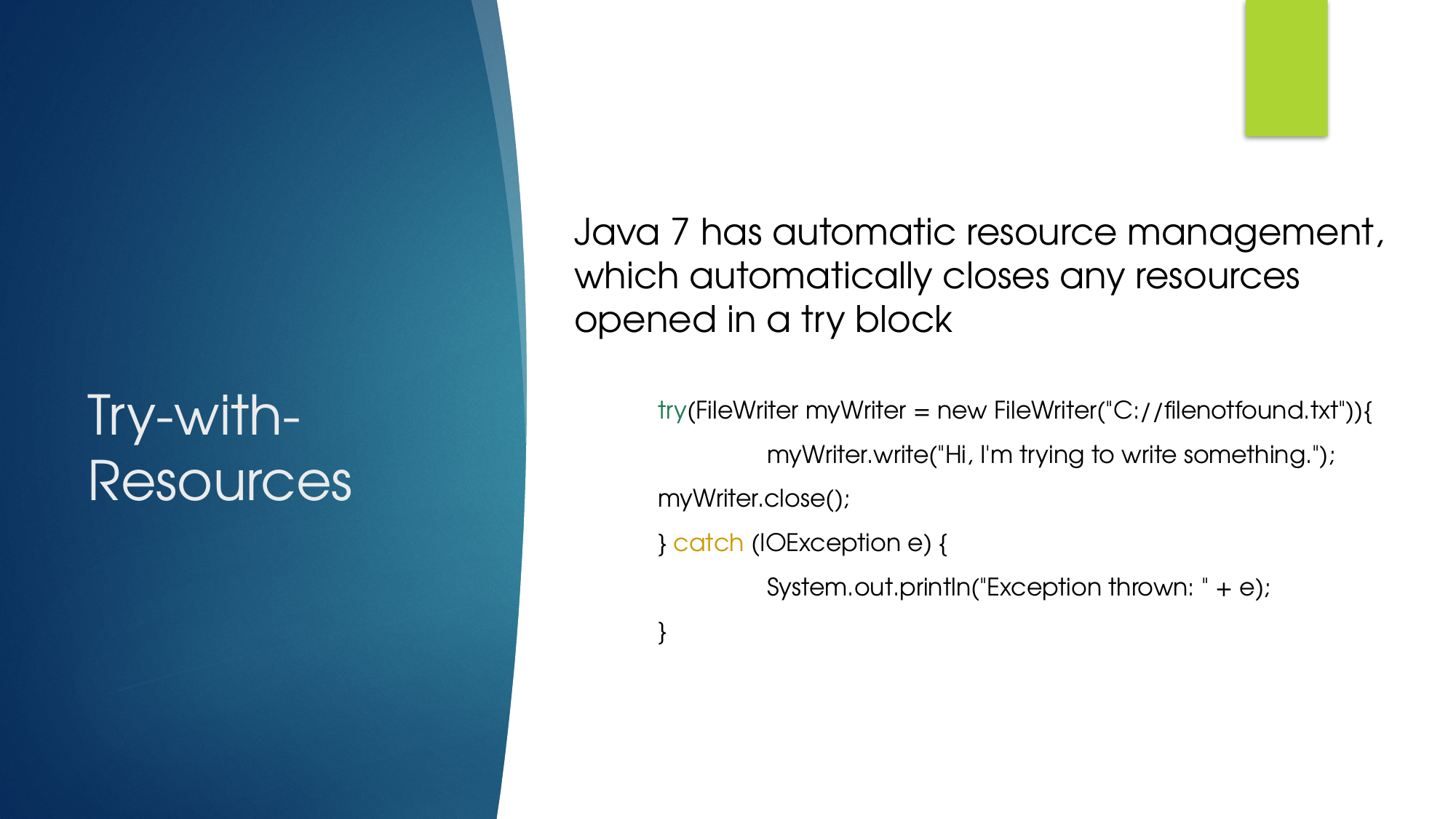

# Try-with-Resources
Java 7 has automatic resource management, which automatically closes any resources opened in a try block
	try(FileWriter myWriter = new FileWriter("C://filenotfound.txt")){
   		myWriter.write("Hi, I'm trying to write something.");
            	myWriter.close();
         	} catch (IOException e) {
            		System.out.println("Exception thrown: " + e);
         	}